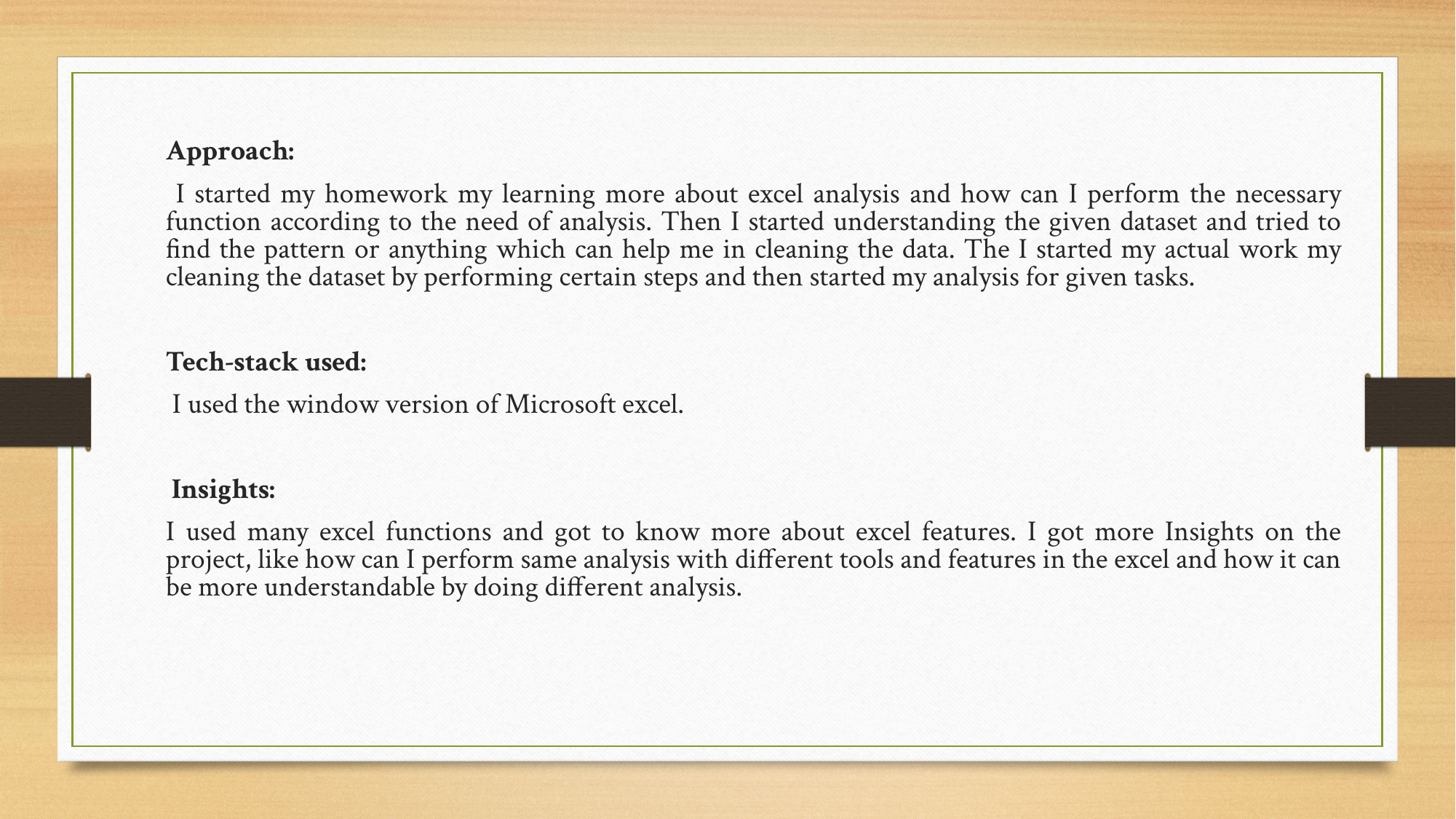

Approach:
 I started my homework my learning more about excel analysis and how can I perform the necessary function according to the need of analysis. Then I started understanding the given dataset and tried to find the pattern or anything which can help me in cleaning the data. The I started my actual work my cleaning the dataset by performing certain steps and then started my analysis for given tasks.

Tech-stack used:
 I used the window version of Microsoft excel.

 Insights:
I used many excel functions and got to know more about excel features. I got more Insights on the project, like how can I perform same analysis with different tools and features in the excel and how it can be more understandable by doing different analysis.